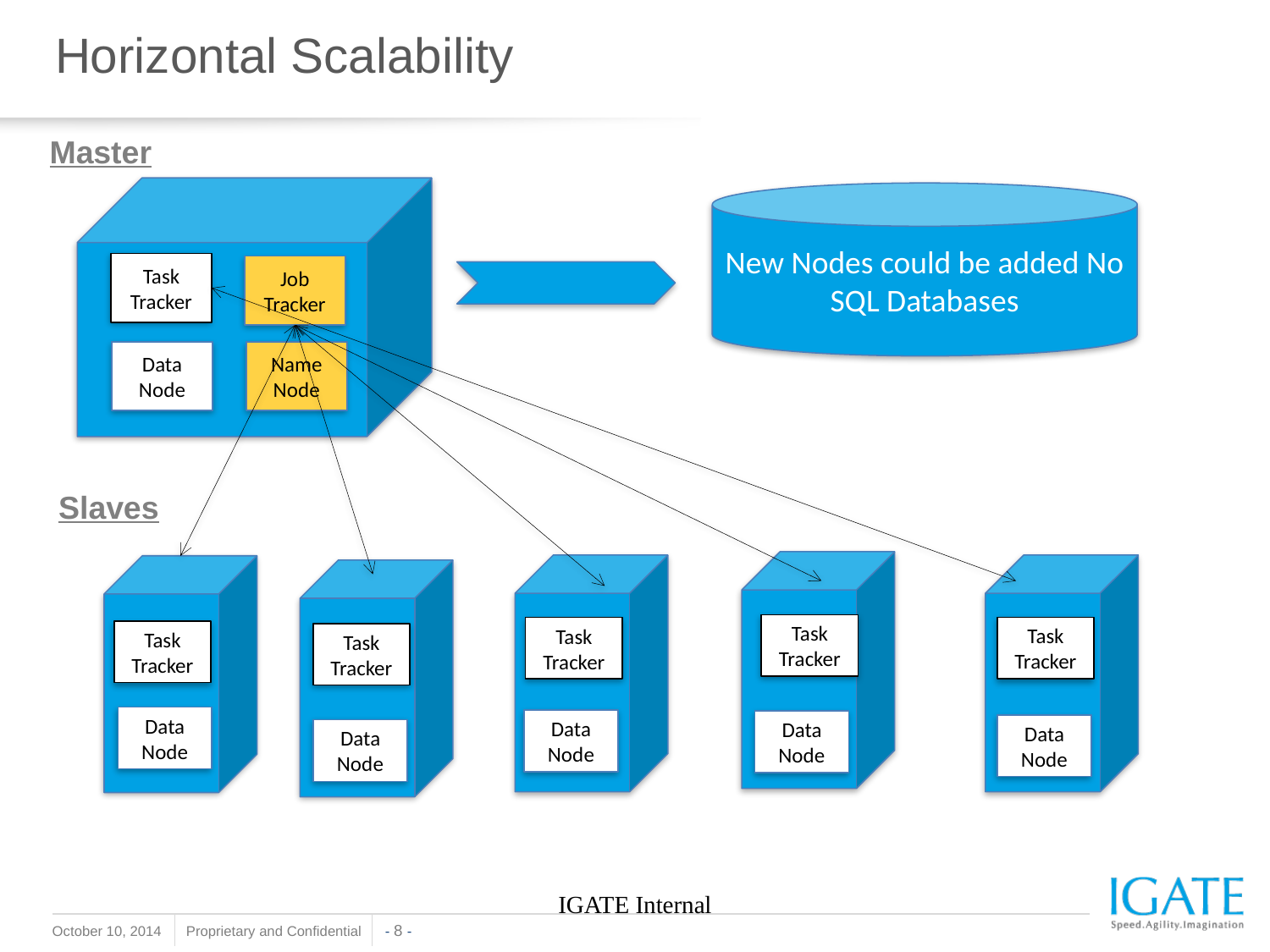

# Horizontal Scalability
Master

 Slaves

New Nodes could be added No SQL Databases
Task Tracker
Job Tracker

Data Node
Name Node

Task Tracker
Task Tracker
Task Tracker
Task Tracker
Task Tracker
Data Node
Data Node
Data Node
Data Node
Data Node
IGATE Internal